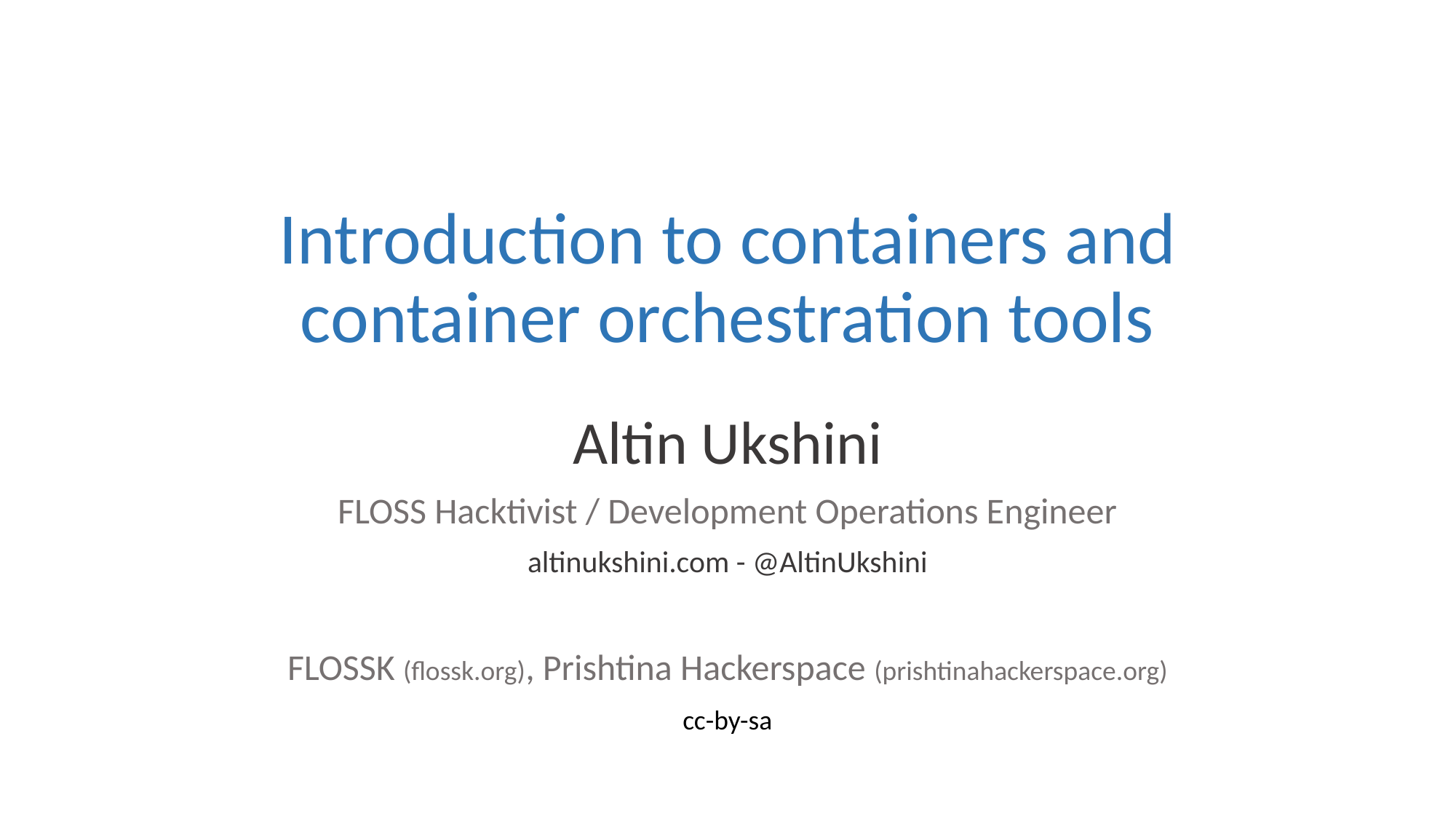

# Introduction to containers and container orchestration tools
Altin Ukshini
FLOSS Hacktivist / Development Operations Engineer
altinukshini.com - @AltinUkshini

FLOSSK (flossk.org), Prishtina Hackerspace (prishtinahackerspace.org)
cc-by-sa